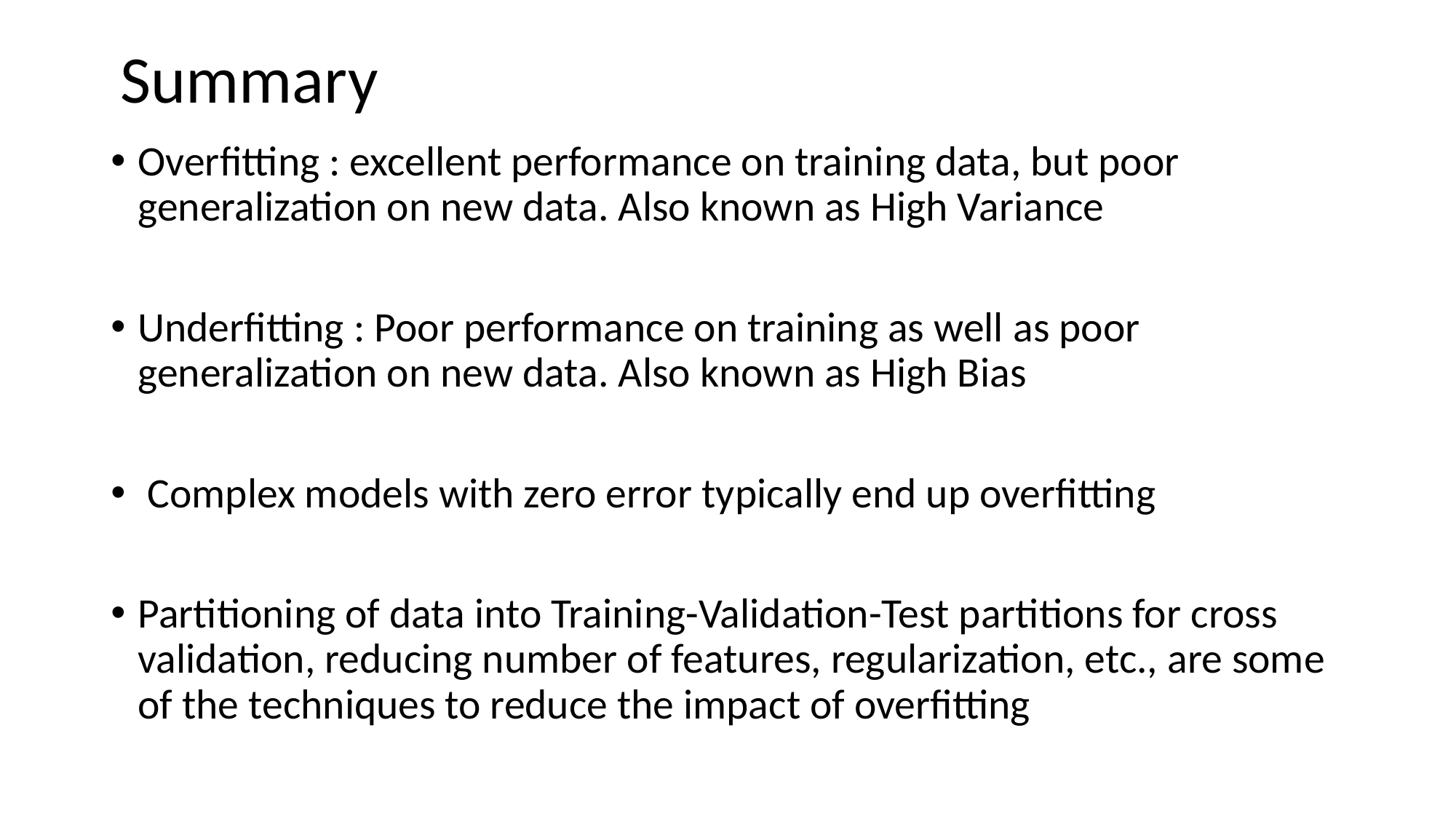

# Summary
Overfitting : excellent performance on training data, but poor generalization on new data. Also known as High Variance

Underfitting : Poor performance on training as well as poor generalization on new data. Also known as High Bias

 Complex models with zero error typically end up overfitting

Partitioning of data into Training-Validation-Test partitions for cross validation, reducing number of features, regularization, etc., are some of the techniques to reduce the impact of overfitting